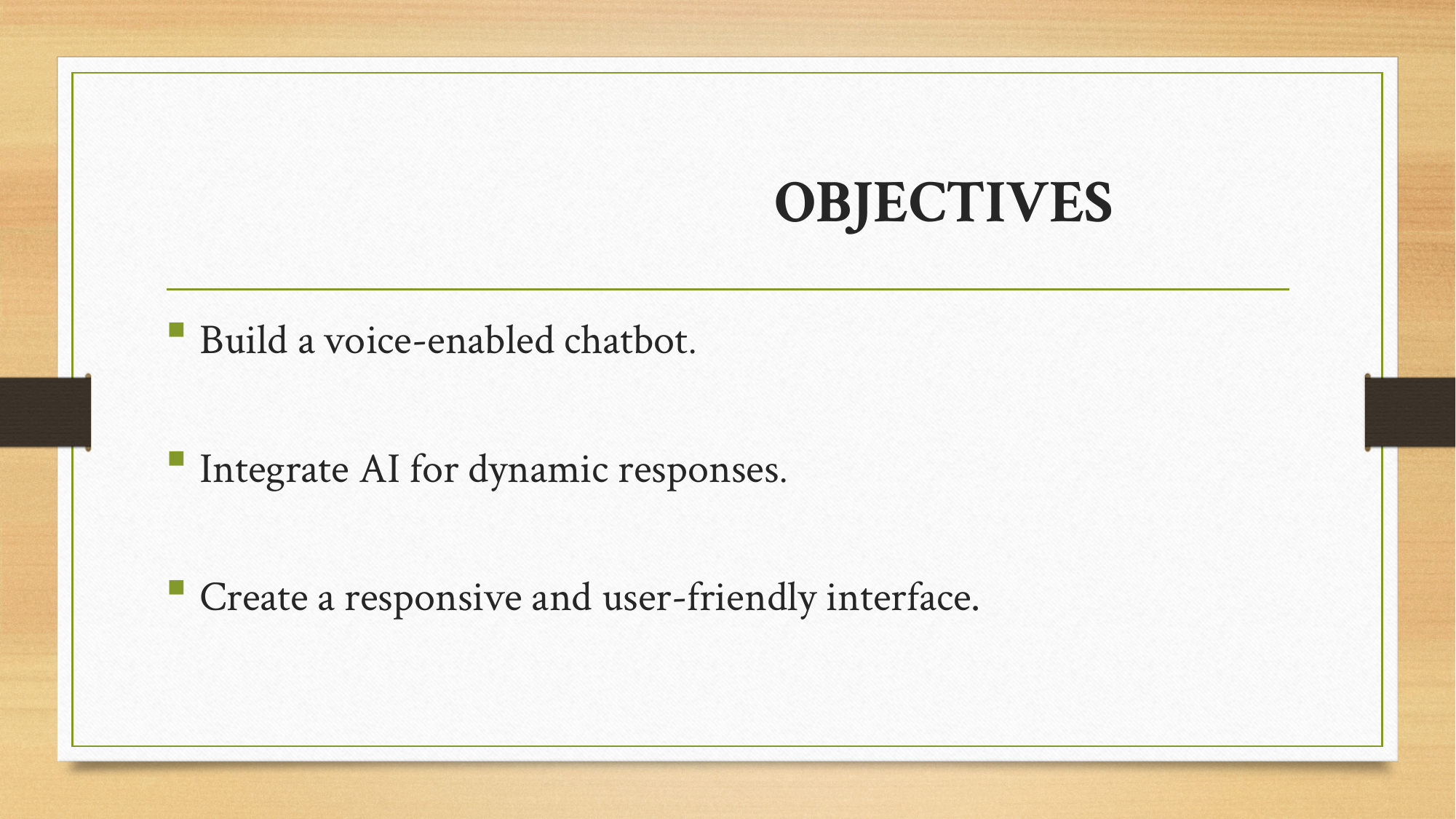

# OBJECTIVES
Build a voice-enabled chatbot.

Integrate AI for dynamic responses.

Create a responsive and user-friendly interface.